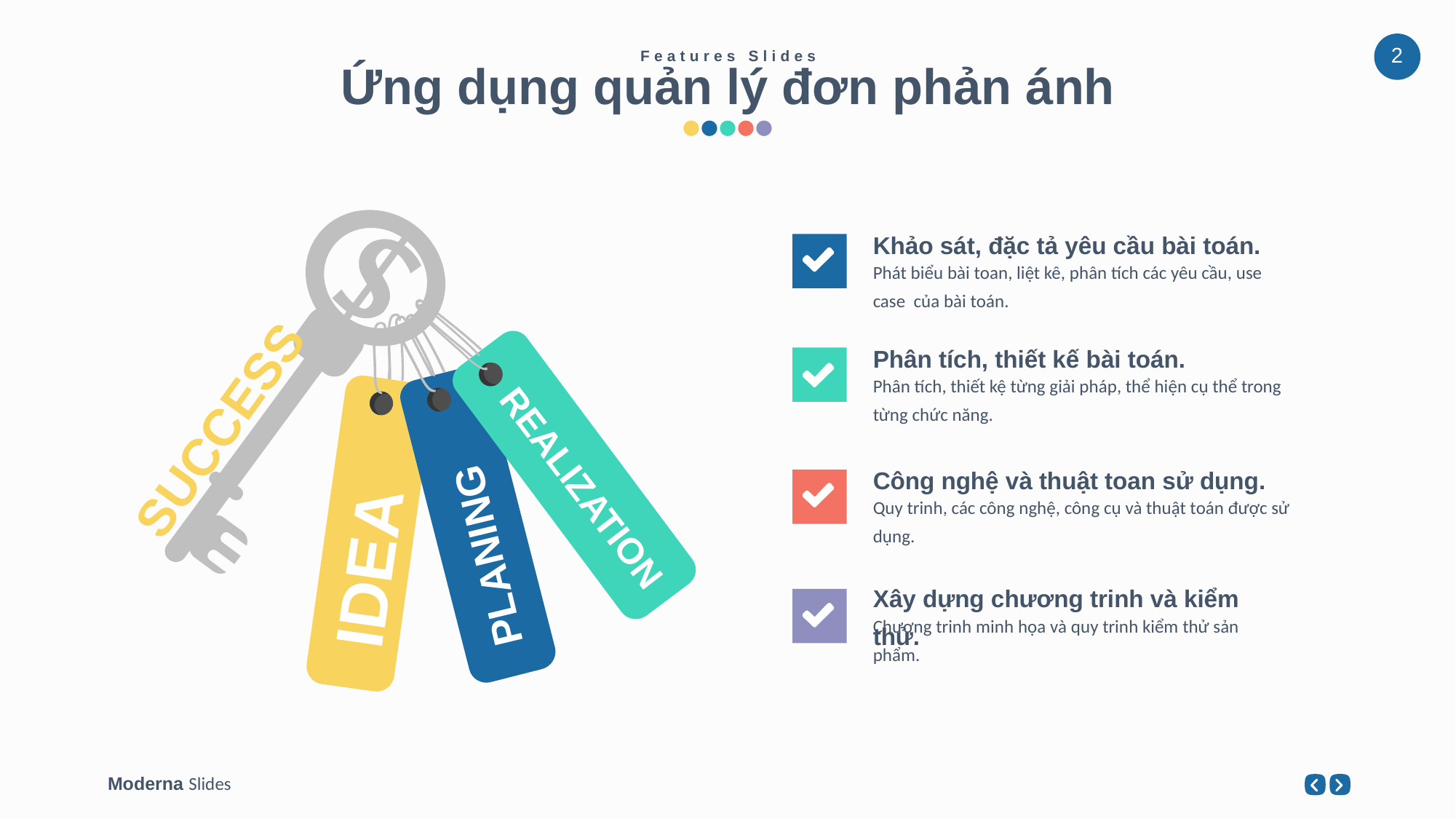

Features Slides
Ứng dụng quản lý đơn phản ánh

Khảo sát, đặc tả yêu cầu bài toán.
Phát biểu bài toan, liệt kê, phân tích các yêu cầu, use case  của bài toán.

Phân tích, thiết kế bài toán.
Phân tích, thiết kệ từng giải pháp, thể hiện cụ thể trong từng chức năng.

SUCCESS

Công nghệ và thuật toan sử dụng.
Quy trinh, các công nghệ, công cụ và thuật toán được sử dụng.
REALIZATION

IDEA
PLANING
Xây dựng chương trinh và kiểm thử.
Chương trinh minh họa và quy trinh kiểm thử sản phẩm.